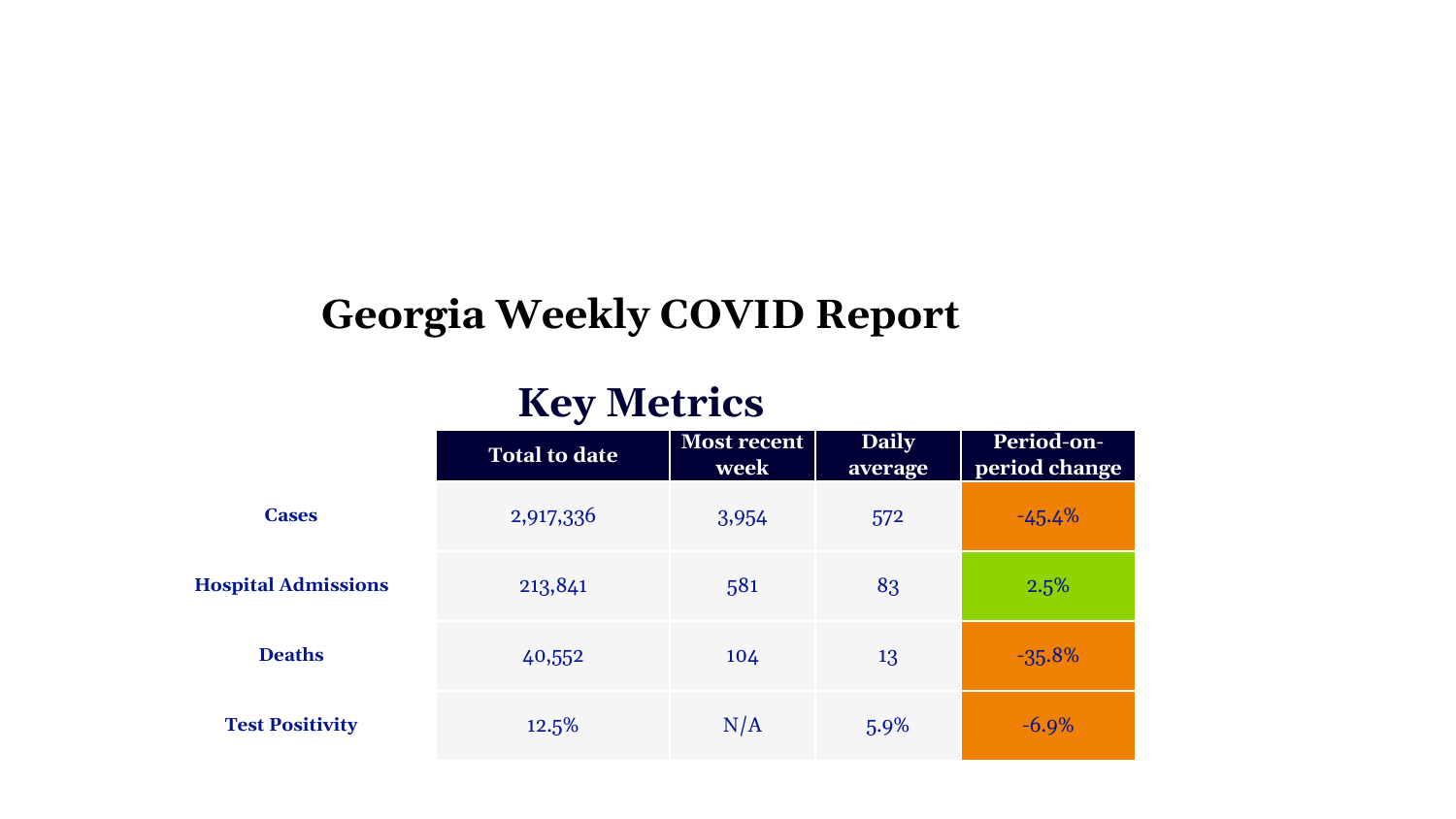

| Georgia Weekly COVID Report | Georgia Weekly COVID Report | Georgia Weekly COVID Report | Georgia Weekly COVID Report | Georgia Weekly COVID Report |
| --- | --- | --- | --- | --- |
| s | s | s | s | s |
| Key Metrics | Key Metrics | Key Metrics | Key Metrics | Key Metrics |
| indicator | Total to date | Most recent week | Daily average | Period-on-period change |
| Cases | 2,917,336 | 3,954 | 572 | -45.4% |
| Hospital Admissions | 213,841 | 581 | 83 | 2.5% |
| Deaths | 40,552 | 104 | 13 | -35.8% |
| Test Positivity | 12.5% | N/A | 5.9% | -6.9% |